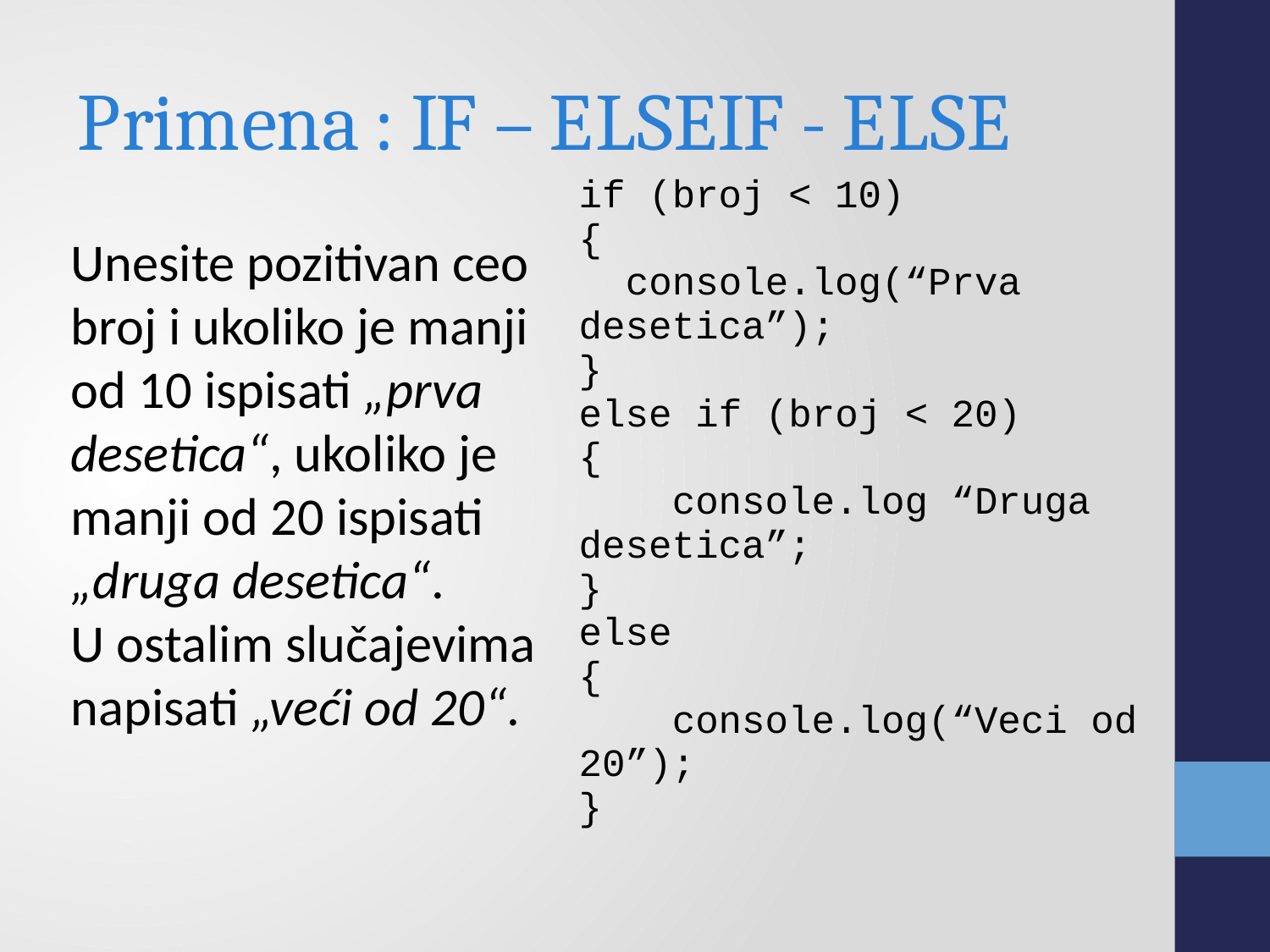

# Primena : IF – ELSEIF - ELSE
| if (broj < 10) { console.log(“Prva desetica”); } else if (broj < 20) { console.log “Druga desetica”; } else { console.log(“Veci od 20”); } |  |
| --- | --- |
Unesite pozitivan ceo broj i ukoliko je manji od 10 ispisati „prva desetica“, ukoliko je manji od 20 ispisati „druga desetica“.
U ostalim slučajevima napisati „veći od 20“.